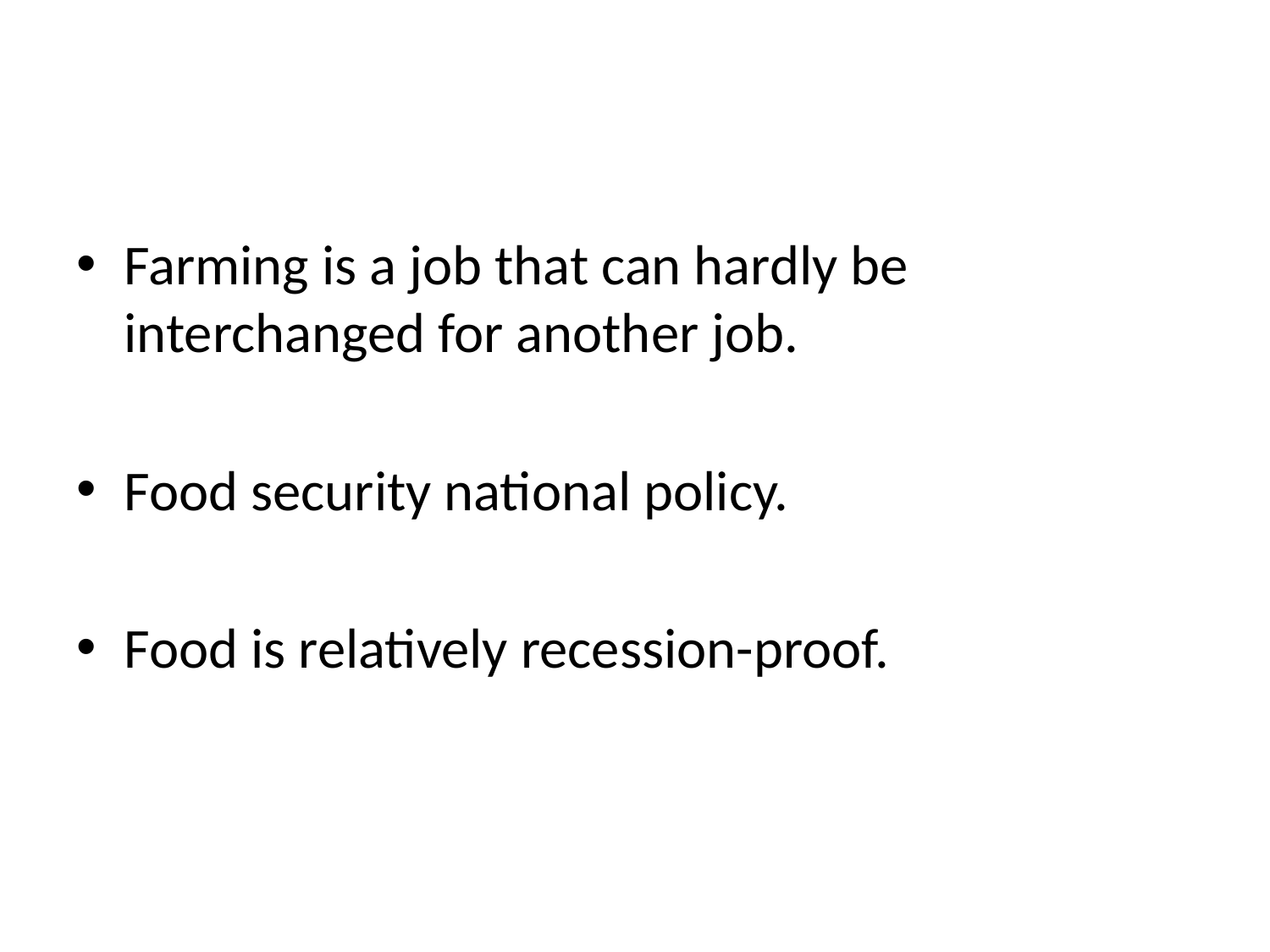

#
Farming is a job that can hardly be interchanged for another job.

Food security national policy.

Food is relatively recession-proof.